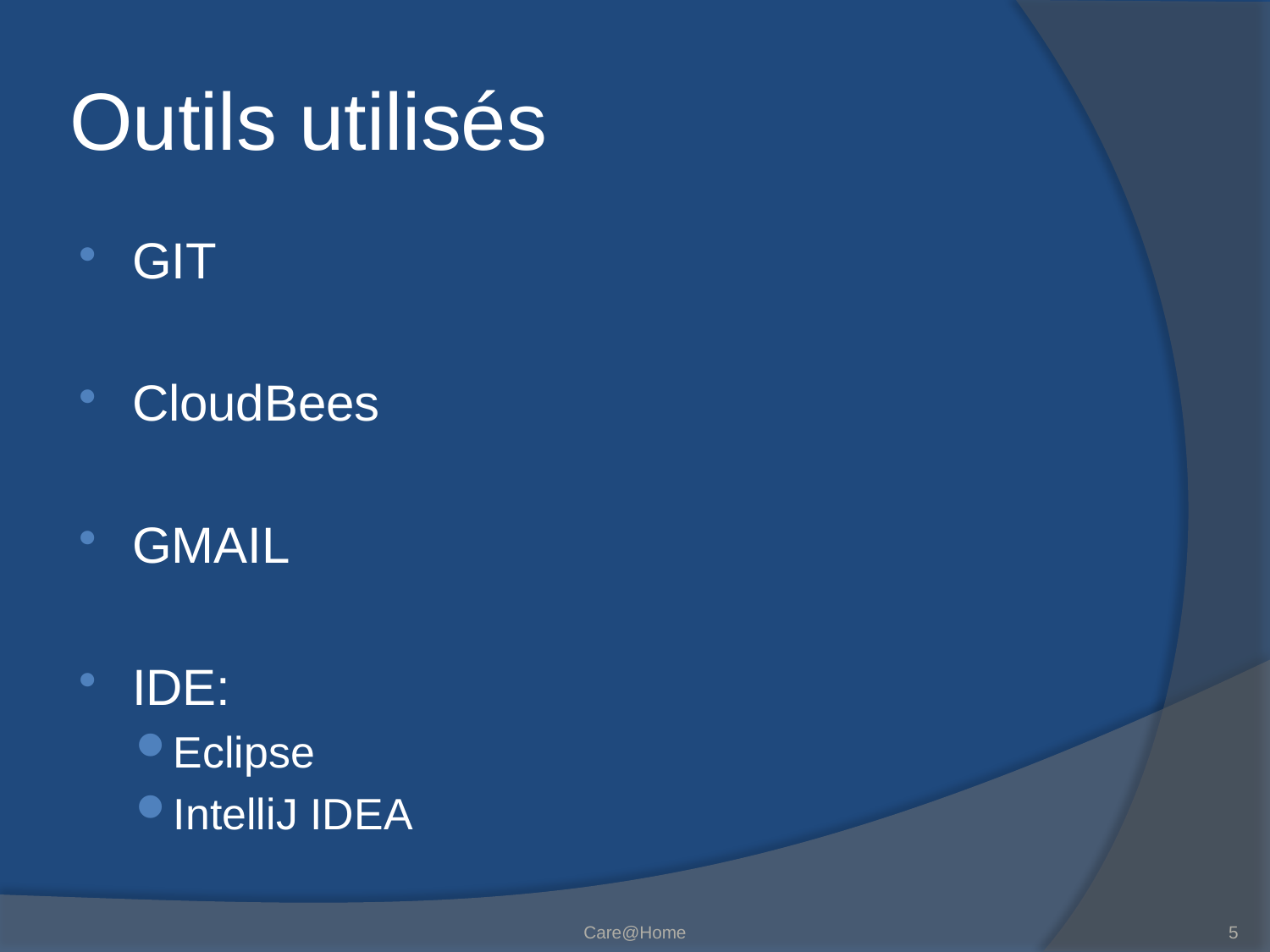

# Outils utilisés
GIT

CloudBees

GMAIL

IDE:
Eclipse
IntelliJ IDEA
Care@Home
5